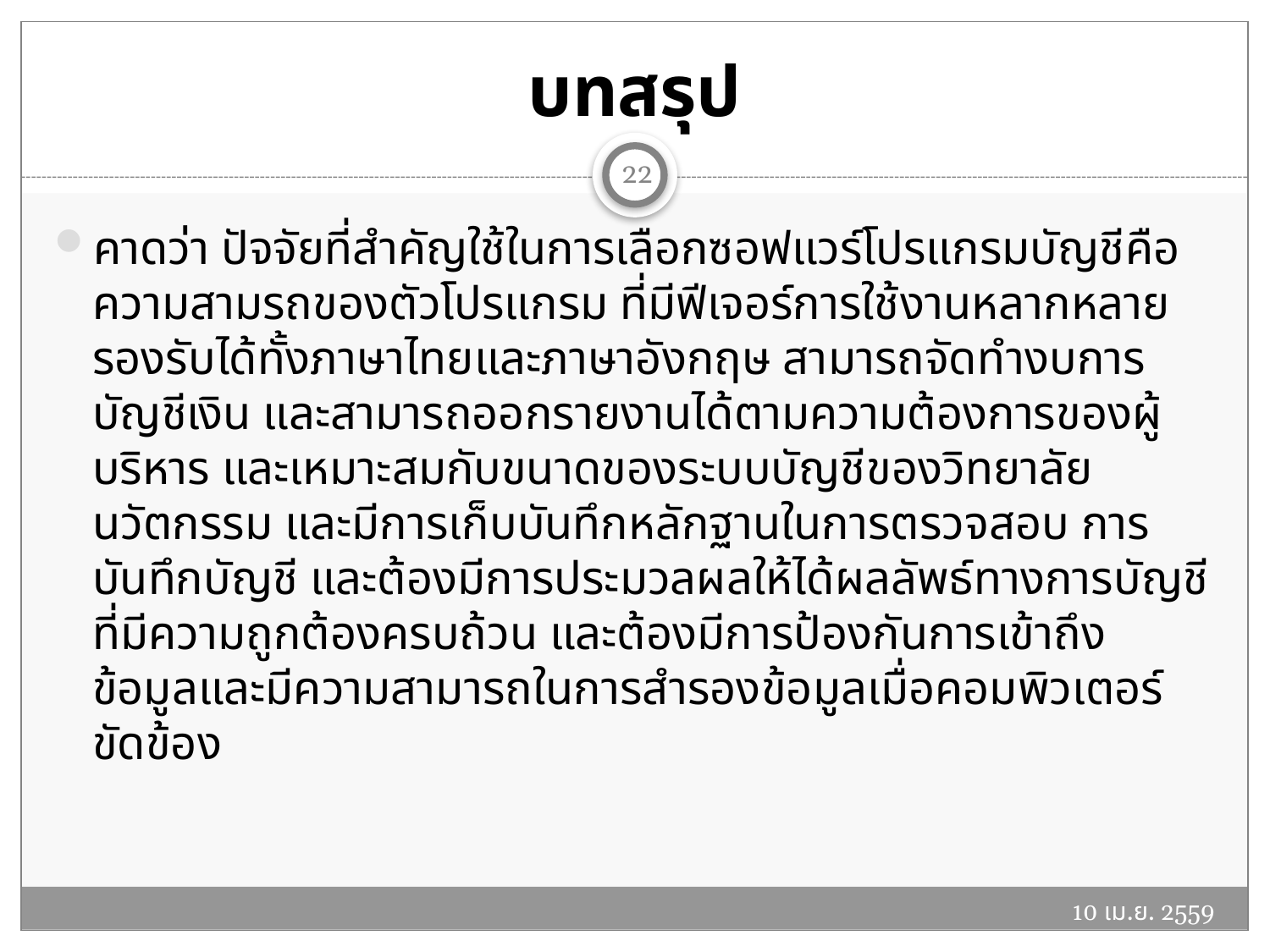

# บทสรุป
22
คาดว่า ปัจจัยที่สำคัญใช้ในการเลือกซอฟแวร์โปรแกรมบัญชีคือ ความสามรถของตัวโปรแกรม ที่มีฟีเจอร์การใช้งานหลากหลาย รองรับได้ทั้งภาษาไทยและภาษาอังกฤษ สามารถจัดทำงบการบัญชีเงิน และสามารถออกรายงานได้ตามความต้องการของผู้บริหาร และเหมาะสมกับขนาดของระบบบัญชีของวิทยาลัยนวัตกรรม และมีการเก็บบันทึกหลักฐานในการตรวจสอบ การบันทึกบัญชี และต้องมีการประมวลผลให้ได้ผลลัพธ์ทางการบัญชีที่มีความถูกต้องครบถ้วน และต้องมีการป้องกันการเข้าถึงข้อมูลและมีความสามารถในการสำรองข้อมูลเมื่อคอมพิวเตอร์ขัดข้อง
10 เม.ย. 2559